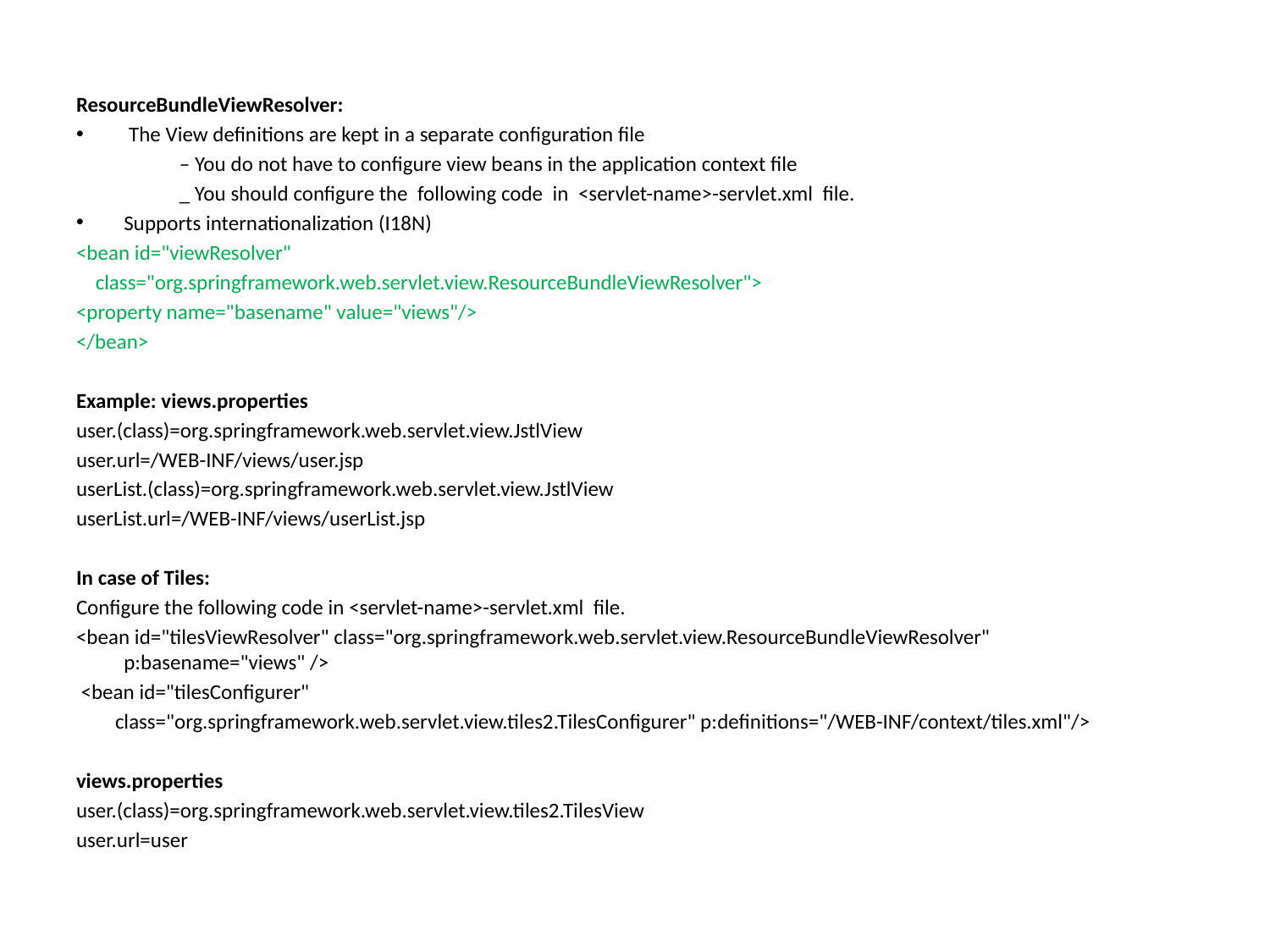

ResourceBundleViewResolver:
 The View definitions are kept in a separate configuration file
	– You do not have to configure view beans in the application context file
	_ You should configure the  following code  in  <servlet-name>-servlet.xml  file.
Supports internationalization (I18N)
<bean id="viewResolver"
    class="org.springframework.web.servlet.view.ResourceBundleViewResolver">
<property name="basename" value="views"/>
</bean>

Example: views.properties
user.(class)=org.springframework.web.servlet.view.JstlView
user.url=/WEB-INF/views/user.jsp
userList.(class)=org.springframework.web.servlet.view.JstlView
userList.url=/WEB-INF/views/userList.jsp

In case of Tiles:
Configure the following code in <servlet-name>-servlet.xml  file.
<bean id="tilesViewResolver" class="org.springframework.web.servlet.view.ResourceBundleViewResolver" p:basename="views" />
 <bean id="tilesConfigurer"
        class="org.springframework.web.servlet.view.tiles2.TilesConfigurer" p:definitions="/WEB-INF/context/tiles.xml"/>

views.properties
user.(class)=org.springframework.web.servlet.view.tiles2.TilesView
user.url=user